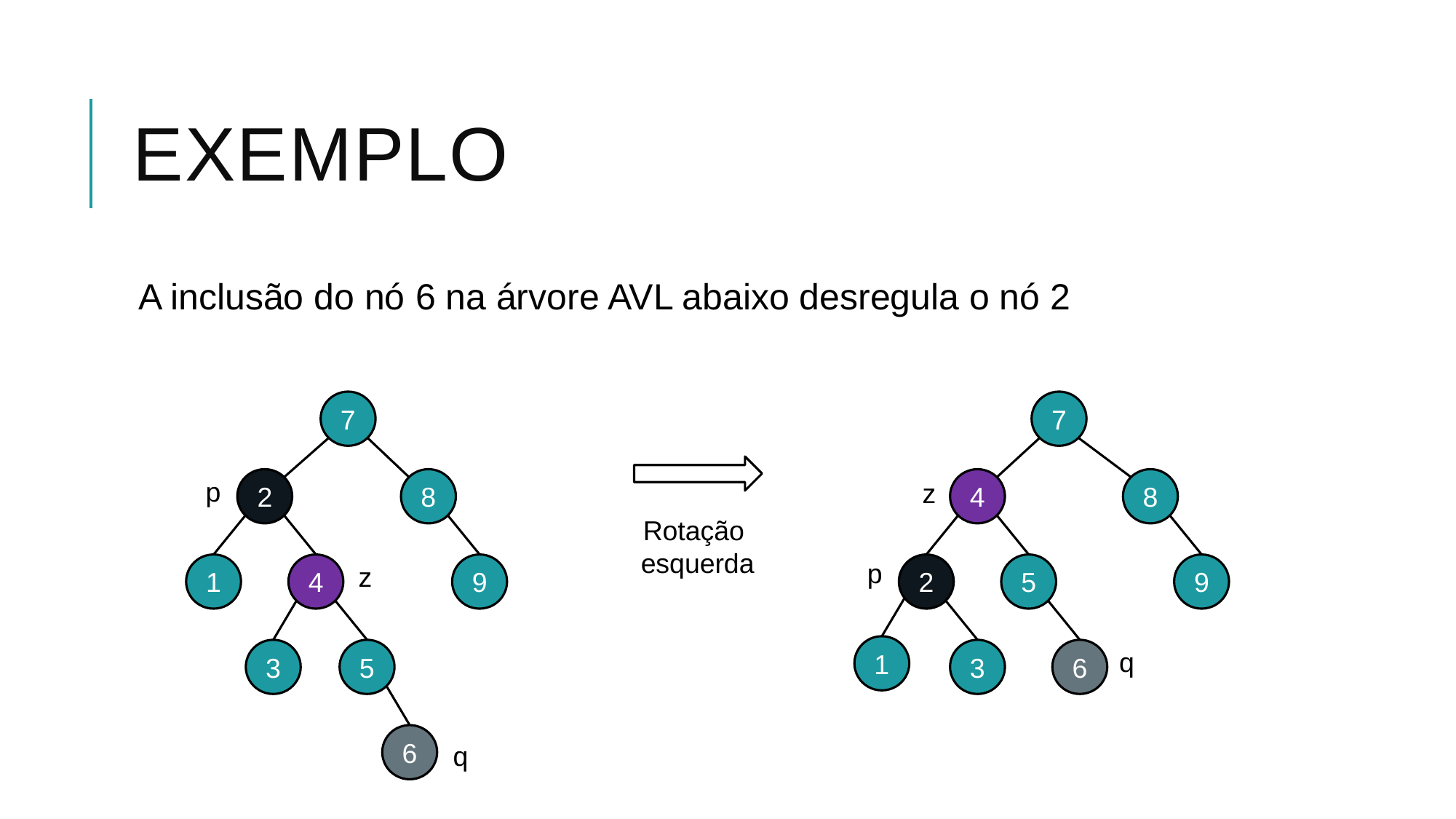

# Exemplo
A inclusão do nó 6 na árvore AVL abaixo desregula o nó 2
7
7

p
2
8
4
8
z
Rotação
esquerda
p
1
4
z
9
2
5
9
1
3
5
3
6
q
6
q